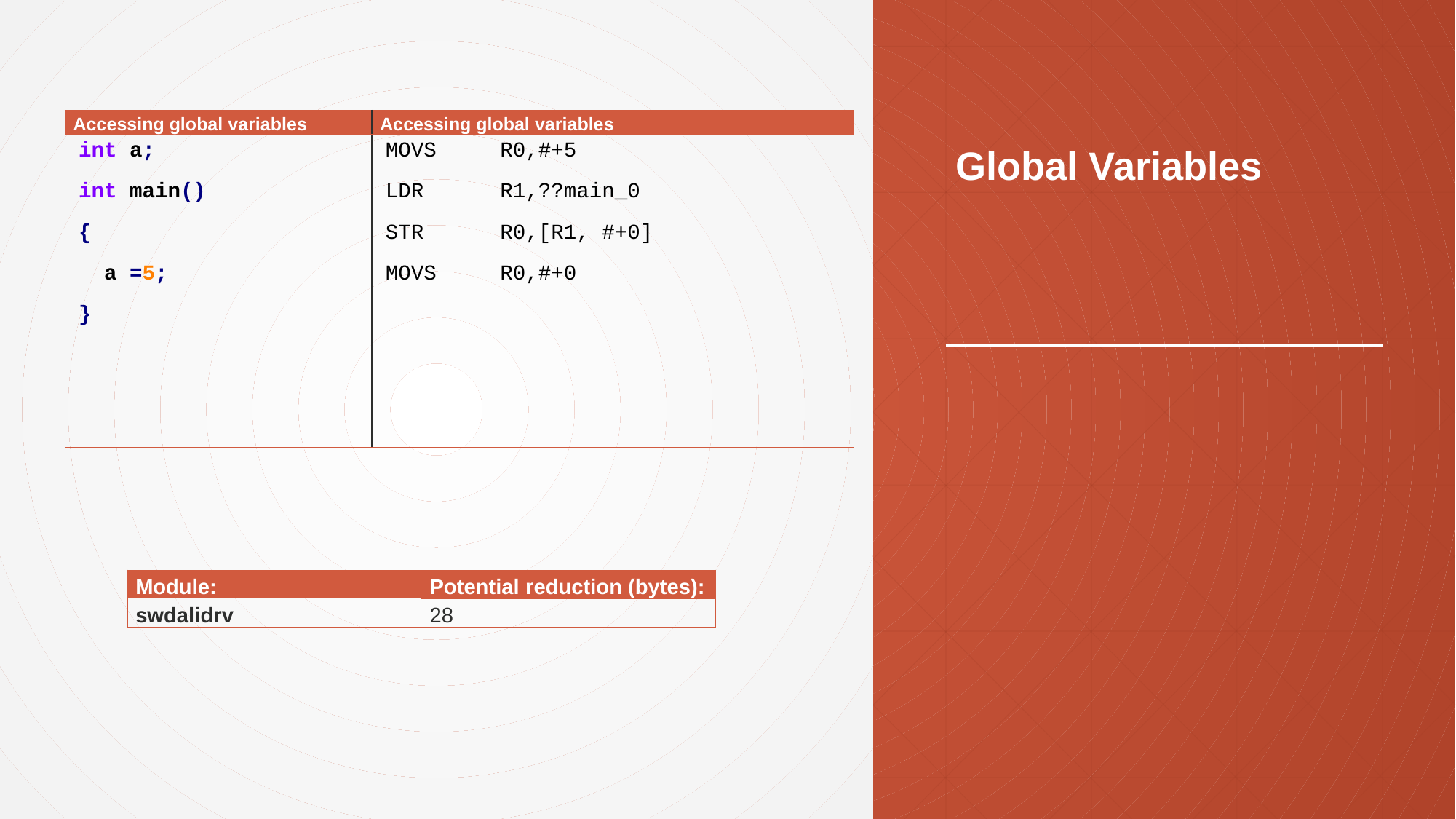

# Global Variables
| Accessing global variables | Accessing global variables |
| --- | --- |
| int a; int main() { a =5; } | MOVS R0,#+5 LDR R1,??main\_0 STR R0,[R1, #+0] MOVS R0,#+0 |

| Module: | Potential reduction (bytes): |
| --- | --- |
| swdalidrv | 28 |